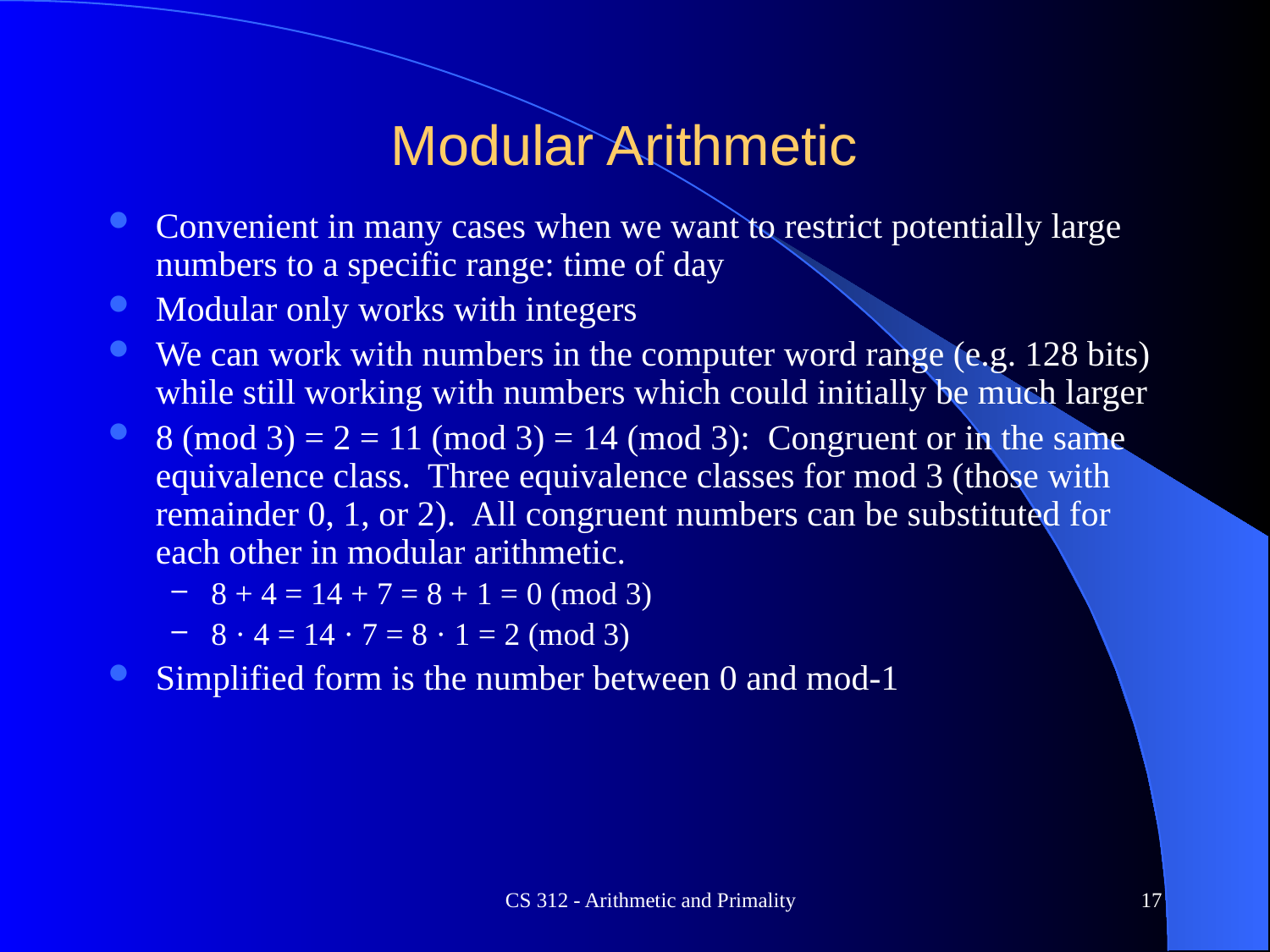

# Modular Arithmetic
Convenient in many cases when we want to restrict potentially large numbers to a specific range: time of day
Modular only works with integers
We can work with numbers in the computer word range (e.g. 128 bits) while still working with numbers which could initially be much larger
8 (mod 3) = 2 = 11 (mod 3) = 14 (mod 3):  Congruent or in the same equivalence class.  Three equivalence classes for mod 3 (those with remainder 0, 1, or 2).  All congruent numbers can be substituted for each other in modular arithmetic.
8 + 4 = 14 + 7 = 8 + 1 = 0 (mod 3)
8 · 4 = 14 · 7 = 8 · 1 = 2 (mod 3)
Simplified form is the number between 0 and mod-1
CS 312 - Arithmetic and Primality
17